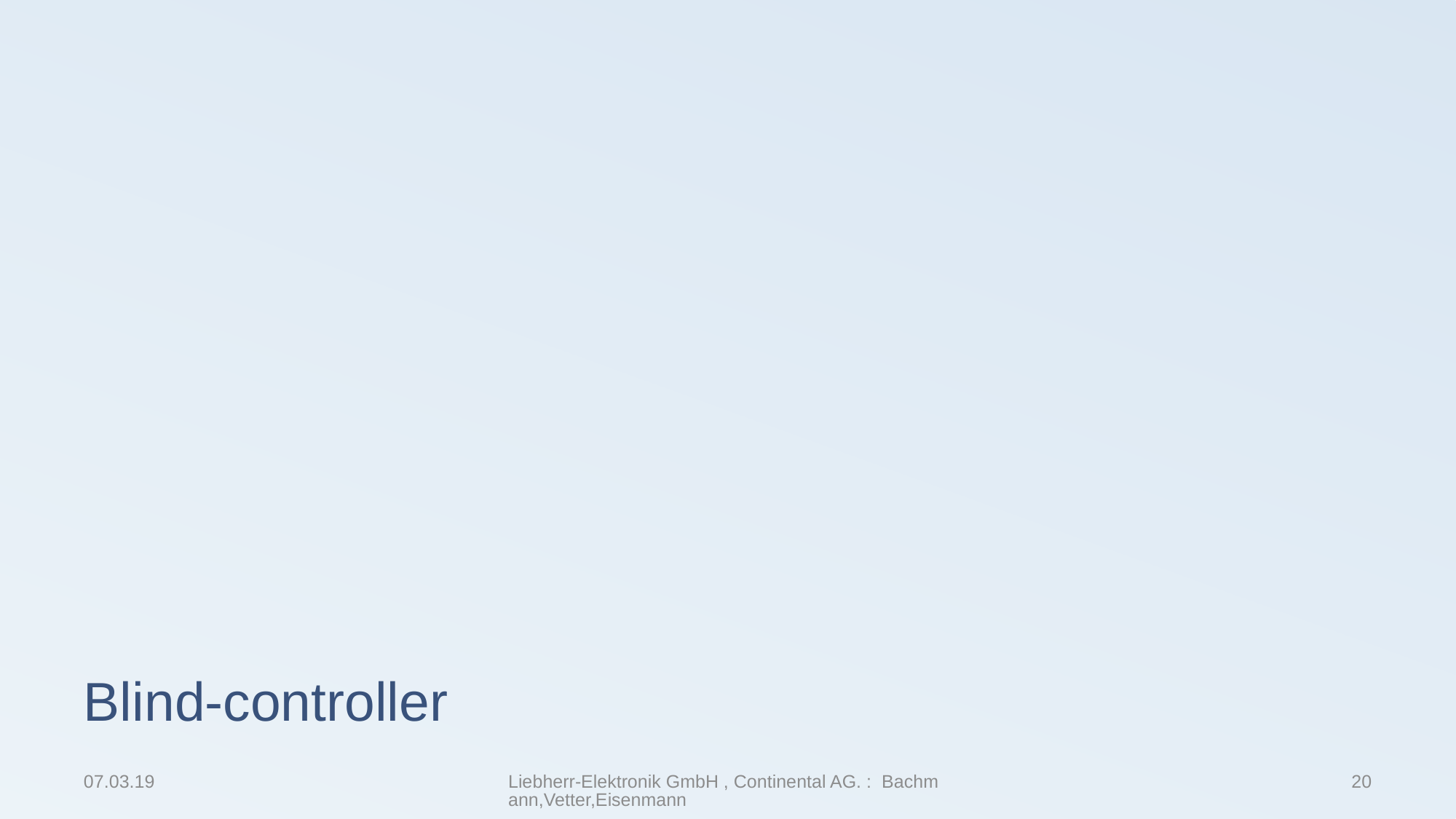

# Blind-controller
07.03.19
Liebherr-Elektronik GmbH , Continental AG. :  Bachmann,Vetter,Eisenmann
20